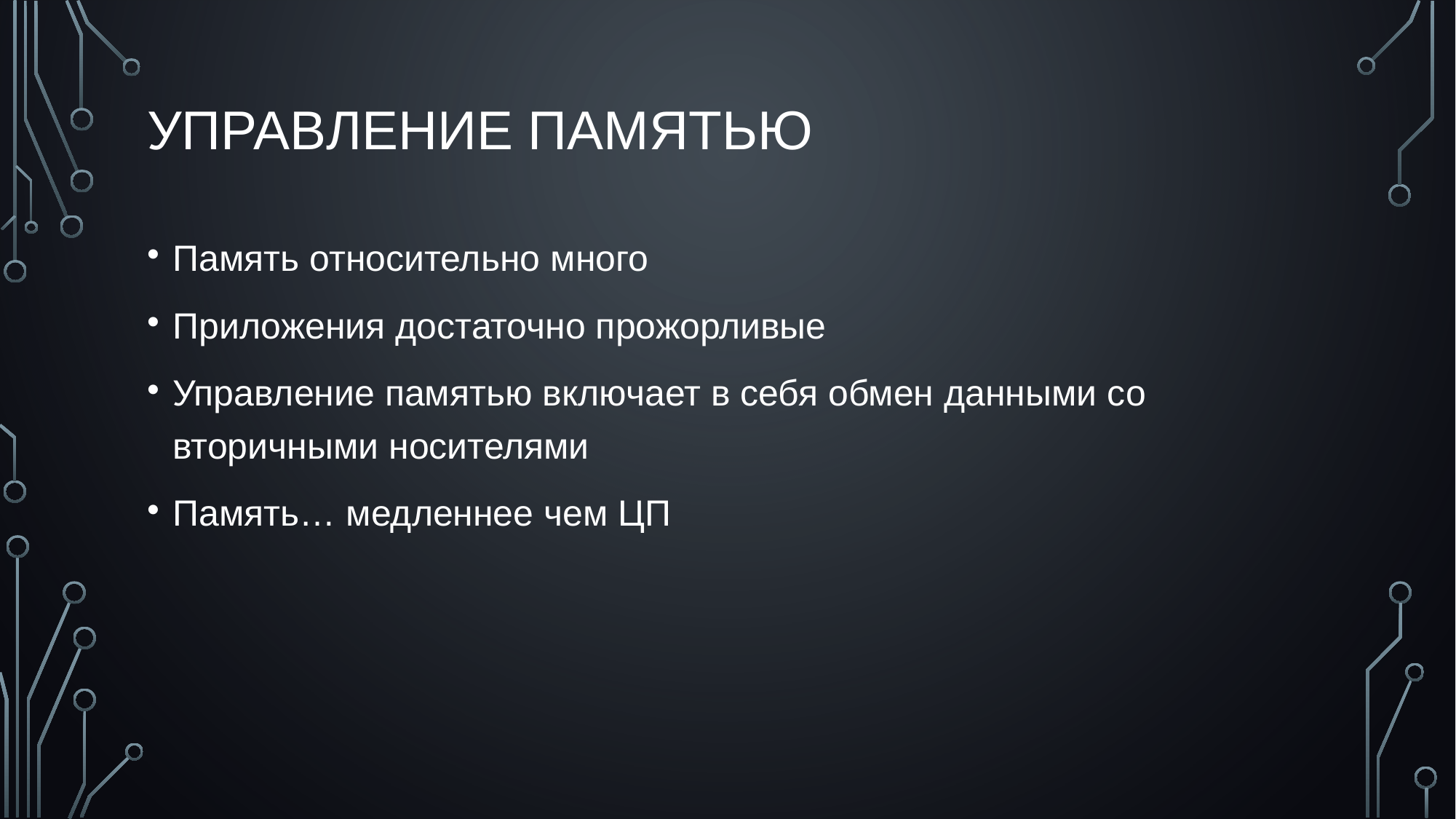

# Управление памятью
Память относительно много
Приложения достаточно прожорливые
Управление памятью включает в себя обмен данными со вторичными носителями
Память… медленнее чем ЦП